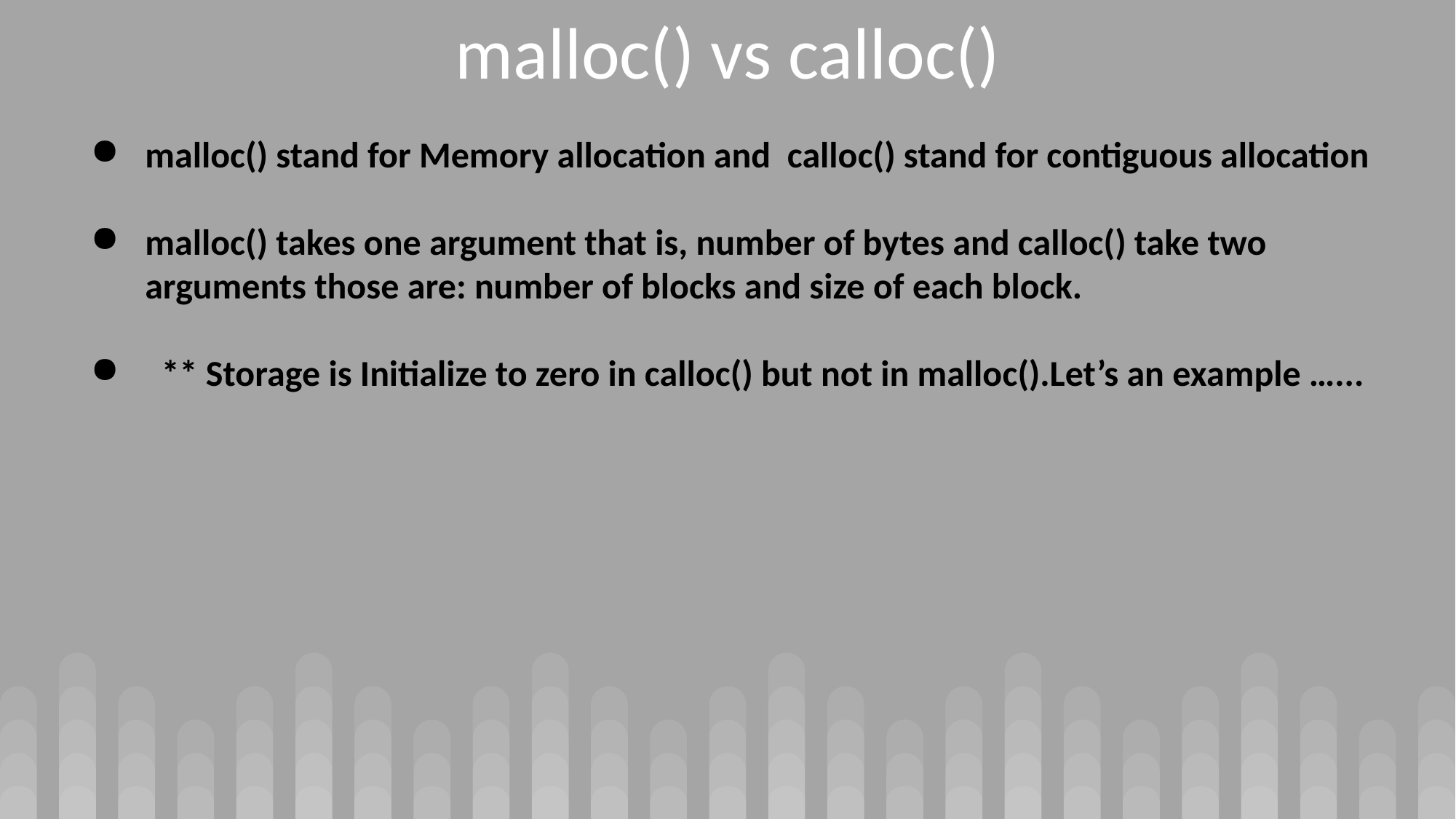

# malloc() vs calloc()
malloc() stand for Memory allocation and  calloc() stand for contiguous allocation

malloc() takes one argument that is, number of bytes and calloc() take two arguments those are: number of blocks and size of each block.

  ** Storage is Initialize to zero in calloc() but not in malloc().Let’s an example …...